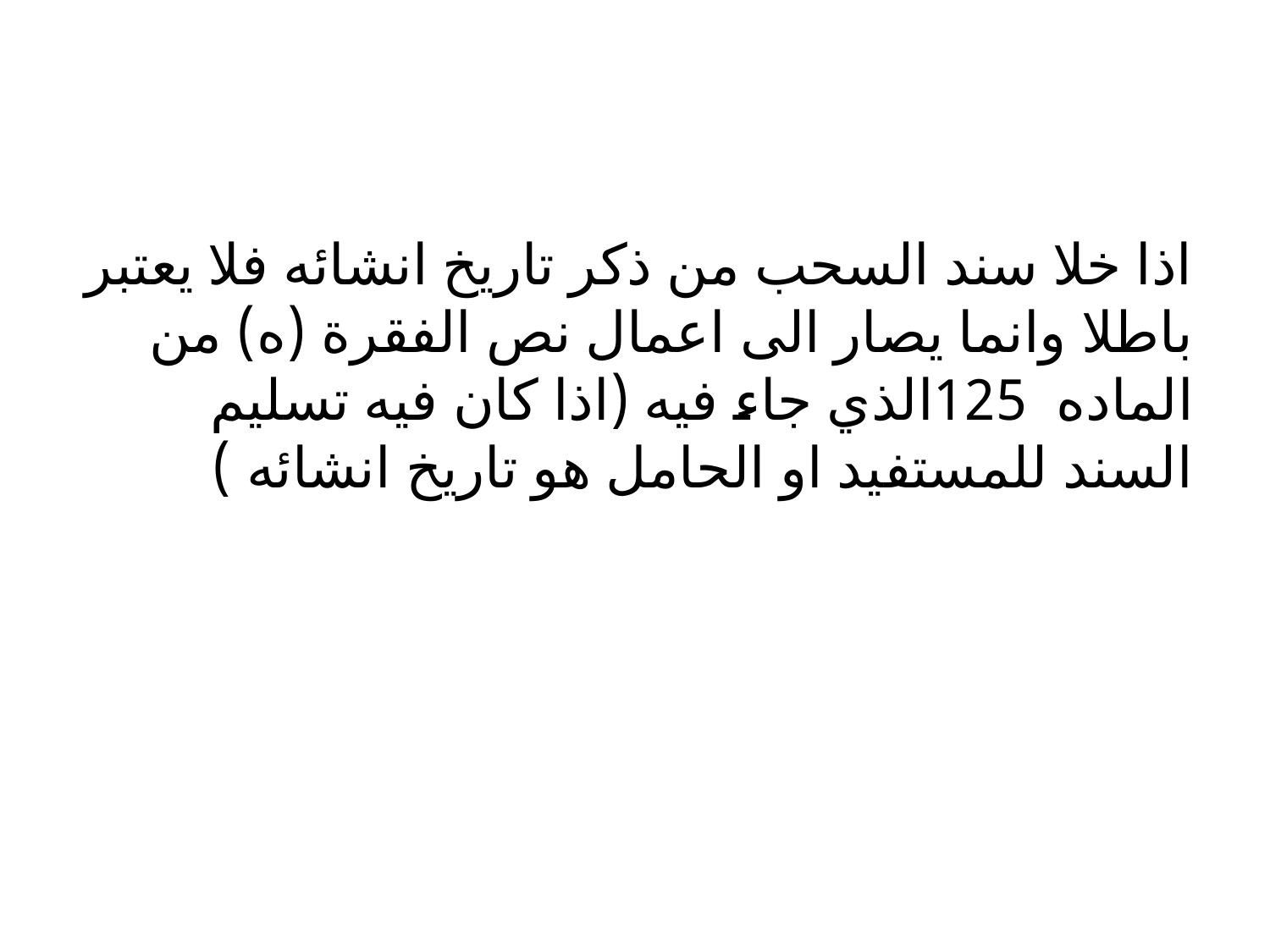

#
اذا خلا سند السحب من ذكر تاريخ انشائه فلا يعتبر باطلا وانما يصار الى اعمال نص الفقرة (ه) من الماده  125الذي جاء فيه (اذا كان فيه تسليم السند للمستفيد او الحامل هو تاريخ انشائه )